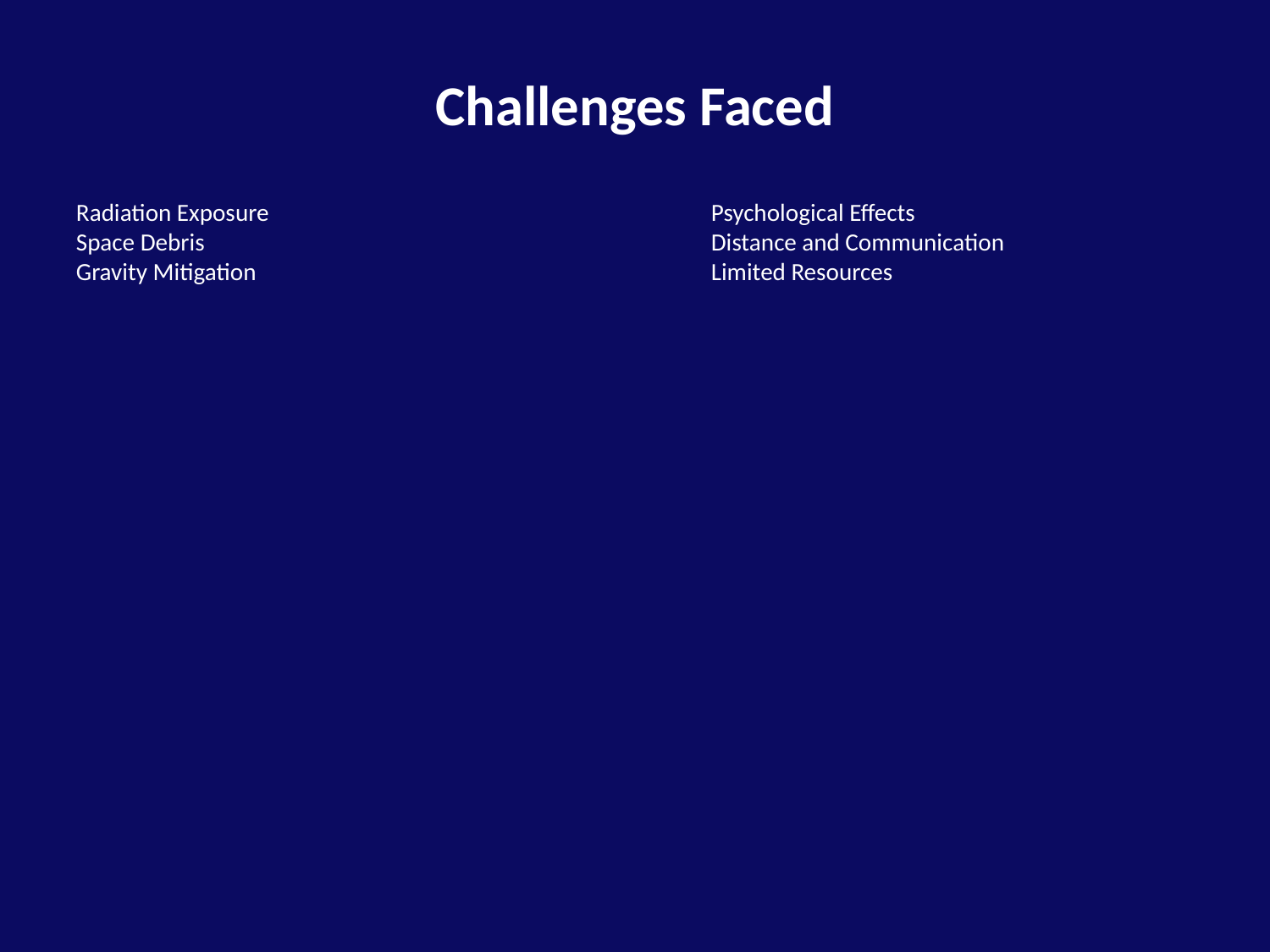

Challenges Faced
Radiation Exposure
Space Debris
Gravity Mitigation
Psychological Effects
Distance and Communication
Limited Resources